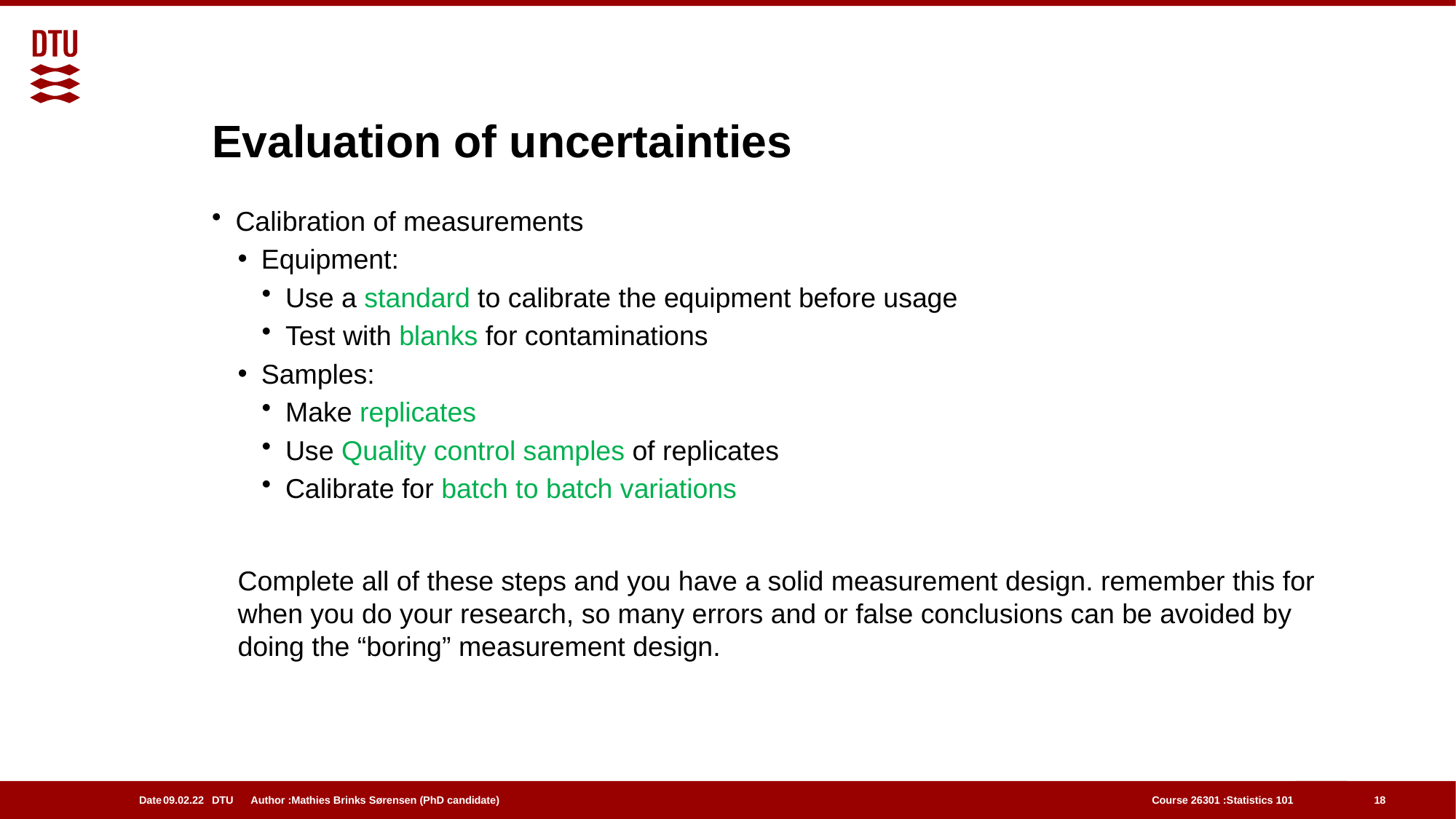

# Evaluation of uncertainties
Calibration of measurements
Equipment:
Use a standard to calibrate the equipment before usage
Test with blanks for contaminations
Samples:
Make replicates
Use Quality control samples of replicates
Calibrate for batch to batch variations

Complete all of these steps and you have a solid measurement design. remember this for when you do your research, so many errors and or false conclusions can be avoided by doing the “boring” measurement design.
18